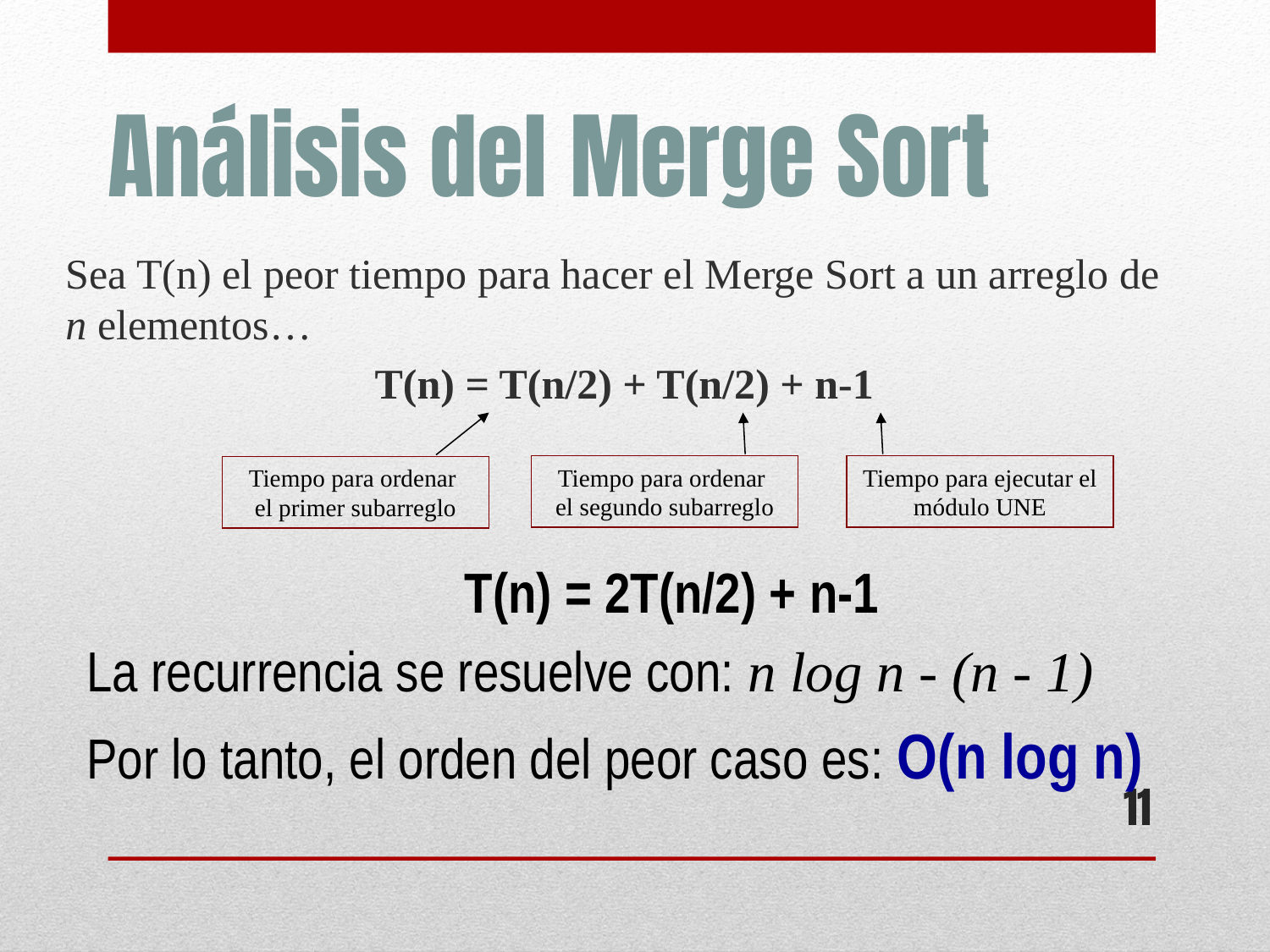

# Análisis del Merge Sort
Sea T(n) el peor tiempo para hacer el Merge Sort a un arreglo de n elementos…
T(n) = T(n/2) + T(n/2) + n-1

Tiempo para ordenar
el segundo subarreglo
Tiempo para ejecutar el
módulo UNE
Tiempo para ordenar
el primer subarreglo
T(n) = 2T(n/2) + n-1
La recurrencia se resuelve con: n log n - (n - 1)
Por lo tanto, el orden del peor caso es: O(n log n)
11